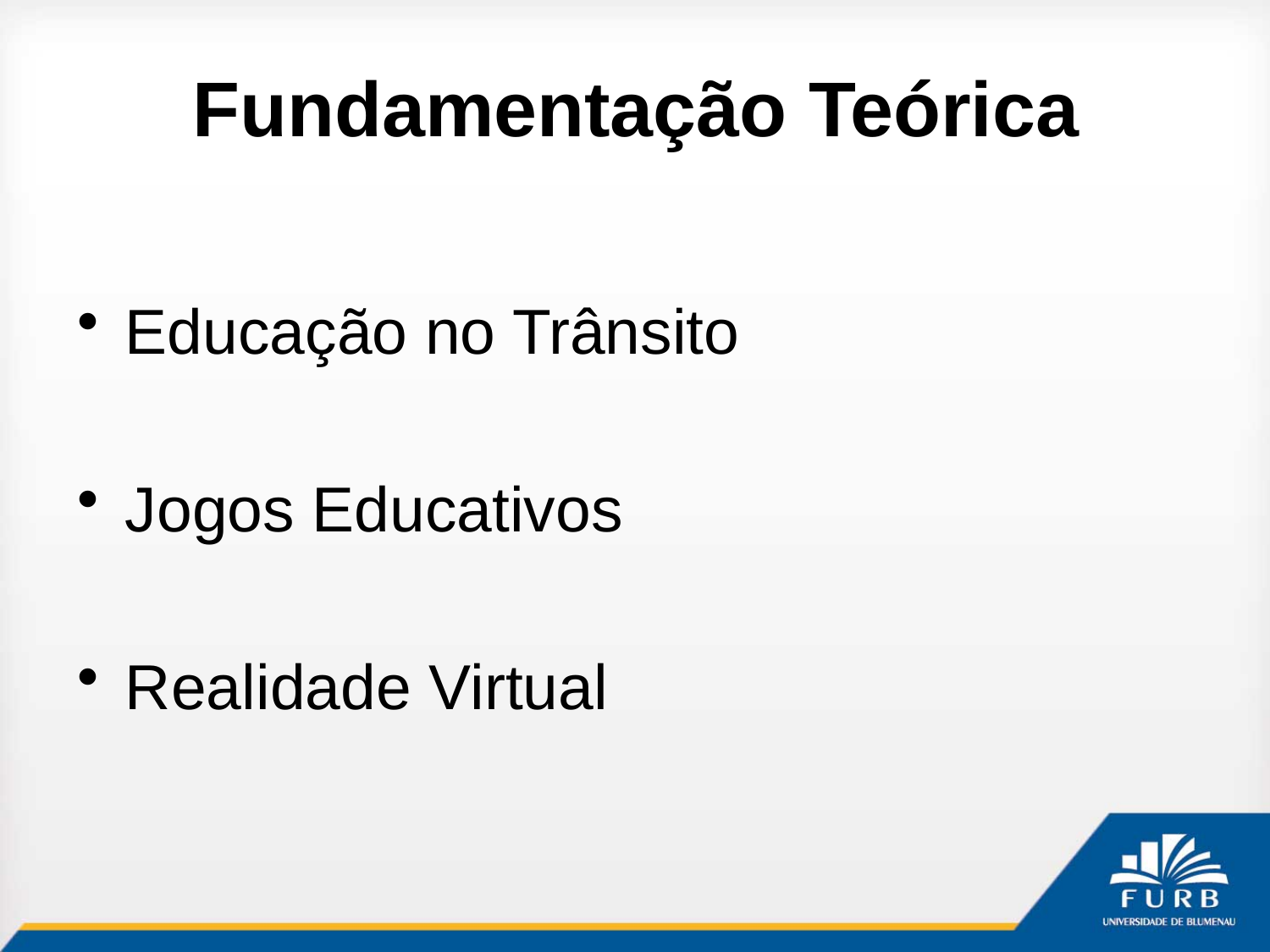

# Fundamentação Teórica
Educação no Trânsito

Jogos Educativos

Realidade Virtual